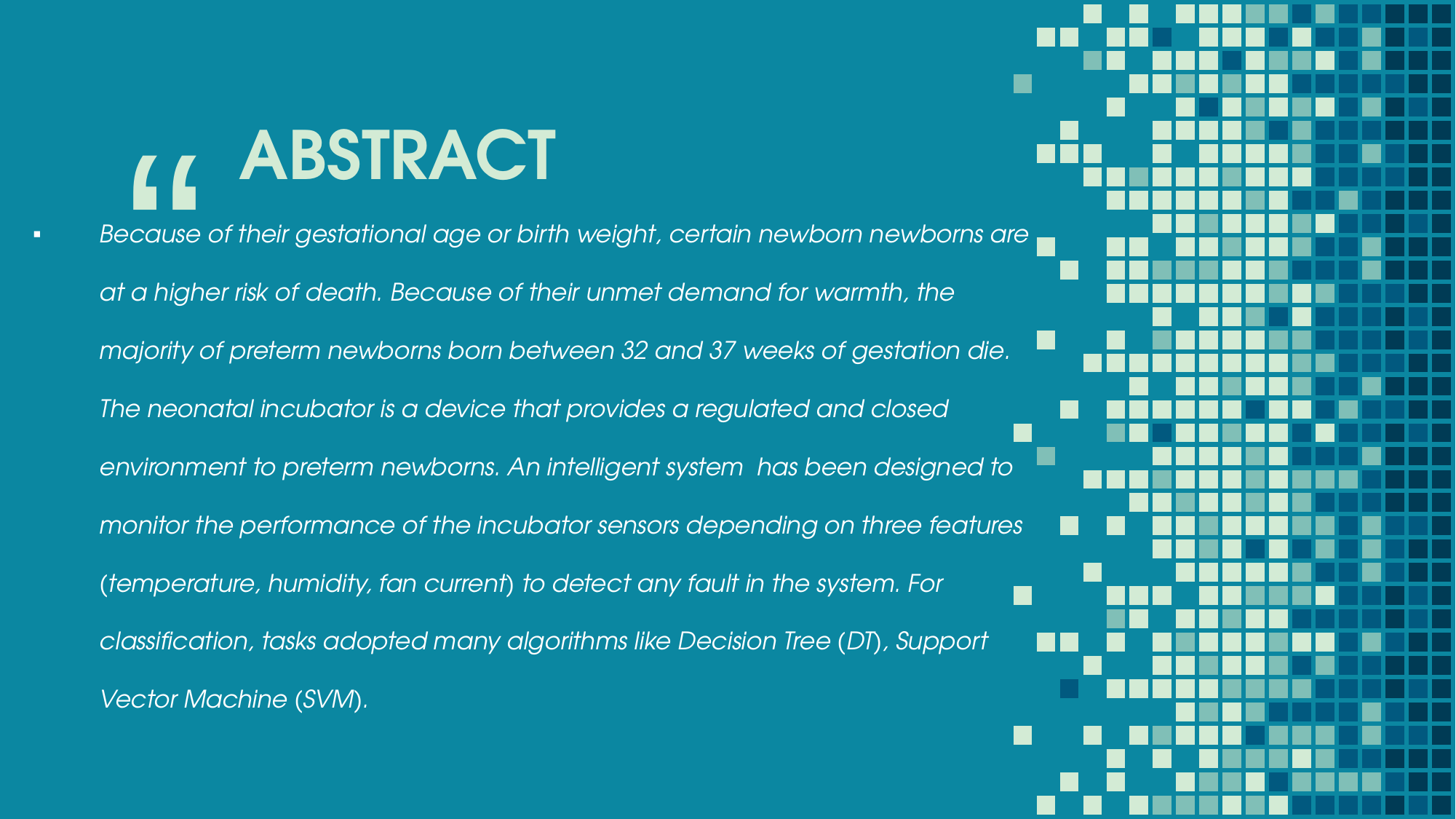

ABSTRACT

Because of their gestational age or birth weight, certain newborn newborns are at a higher risk of death. Because of their unmet demand for warmth, the majority of preterm newborns born between 32 and 37 weeks of gestation die. The neonatal incubator is a device that provides a regulated and closed environment to preterm newborns. An intelligent system  has been designed to monitor the performance of the incubator sensors depending on three features (temperature, humidity, fan current) to detect any fault in the system. For classification, tasks adopted many algorithms like Decision Tree (DT), Support Vector Machine (SVM).